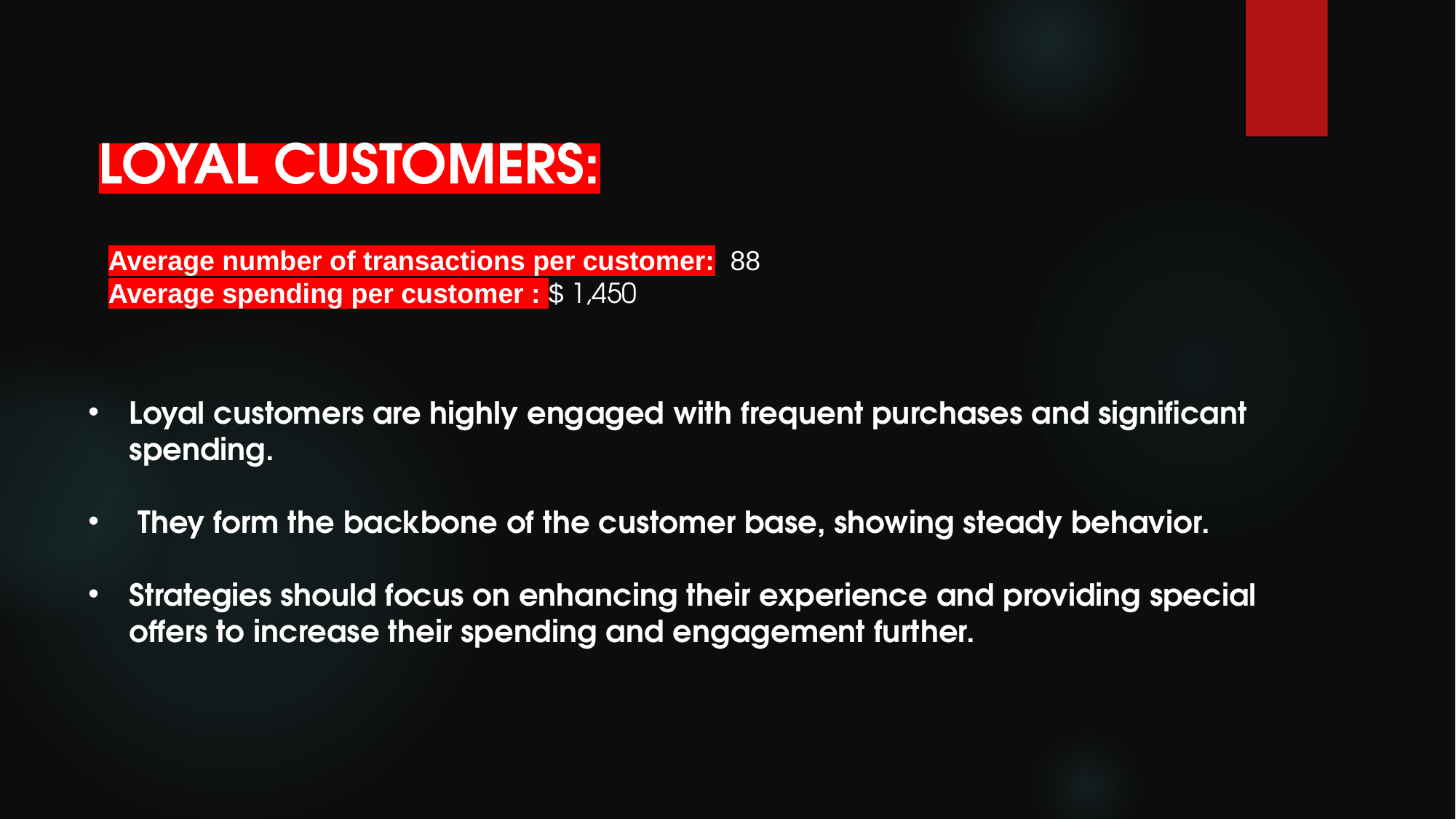

LOYAL CUSTOMERS:

Loyal customers are highly engaged with frequent purchases and significant spending.

 They form the backbone of the customer base, showing steady behavior.

Strategies should focus on enhancing their experience and providing special offers to increase their spending and engagement further.
Average number of transactions per customer:  88
Average spending per customer : $ 1,450